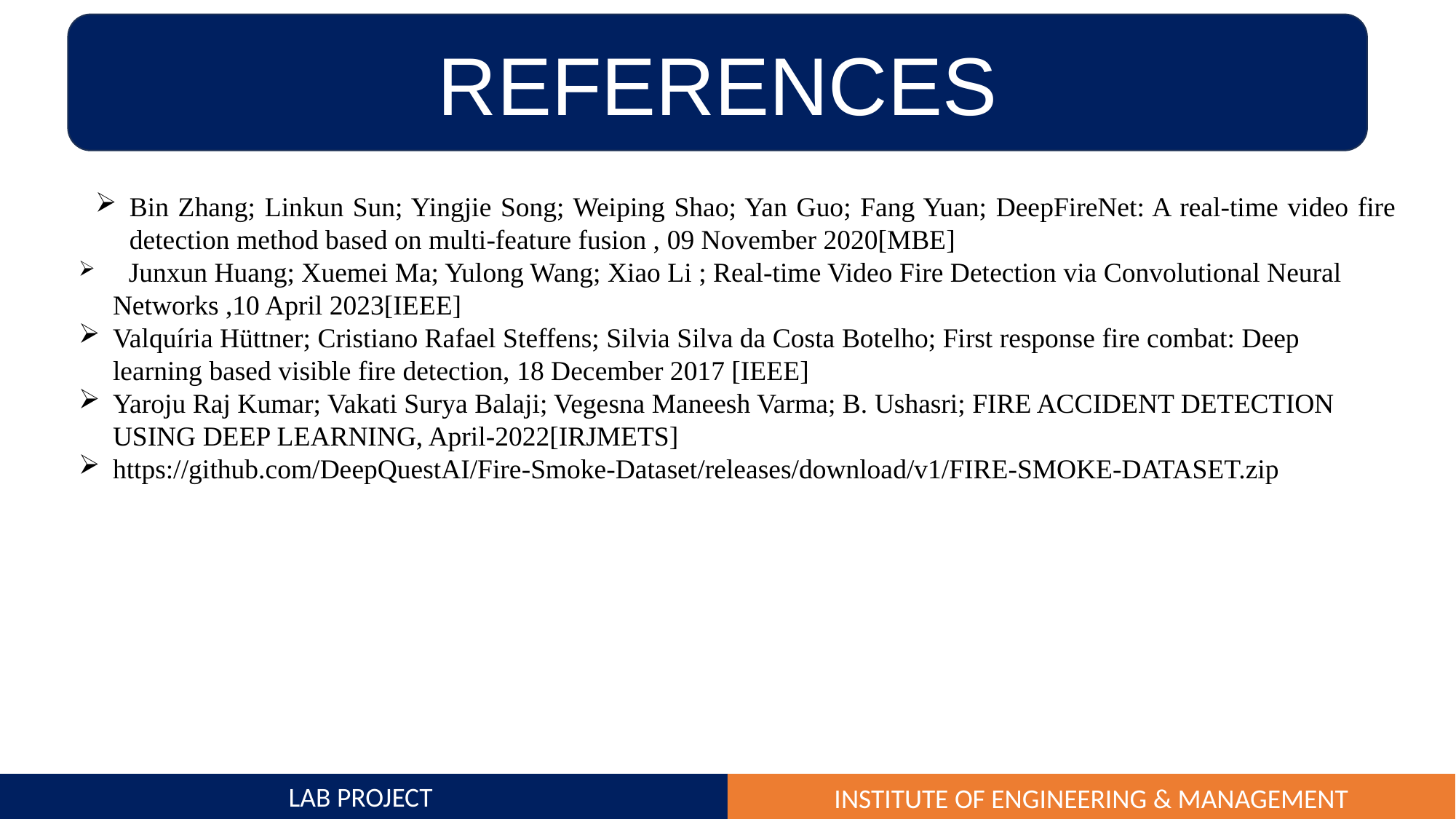

REFERENCES
Bin Zhang; Linkun Sun; Yingjie Song; Weiping Shao; Yan Guo; Fang Yuan; DeepFireNet: A real-time video fire detection method based on multi-feature fusion , 09 November 2020[MBE]
   Junxun Huang; Xuemei Ma; Yulong Wang; Xiao Li ; Real-time Video Fire Detection via Convolutional Neural Networks ,10 April 2023[IEEE]
Valquíria Hüttner; Cristiano Rafael Steffens; Silvia Silva da Costa Botelho; First response fire combat: Deep learning based visible fire detection, 18 December 2017 [IEEE]
Yaroju Raj Kumar; Vakati Surya Balaji; Vegesna Maneesh Varma; B. Ushasri; FIRE ACCIDENT DETECTION USING DEEP LEARNING, April-2022[IRJMETS]
https://github.com/DeepQuestAI/Fire-Smoke-Dataset/releases/download/v1/FIRE-SMOKE-DATASET.zip
LAB PROJECT
INSTITUTE OF ENGINEERING & MANAGEMENT